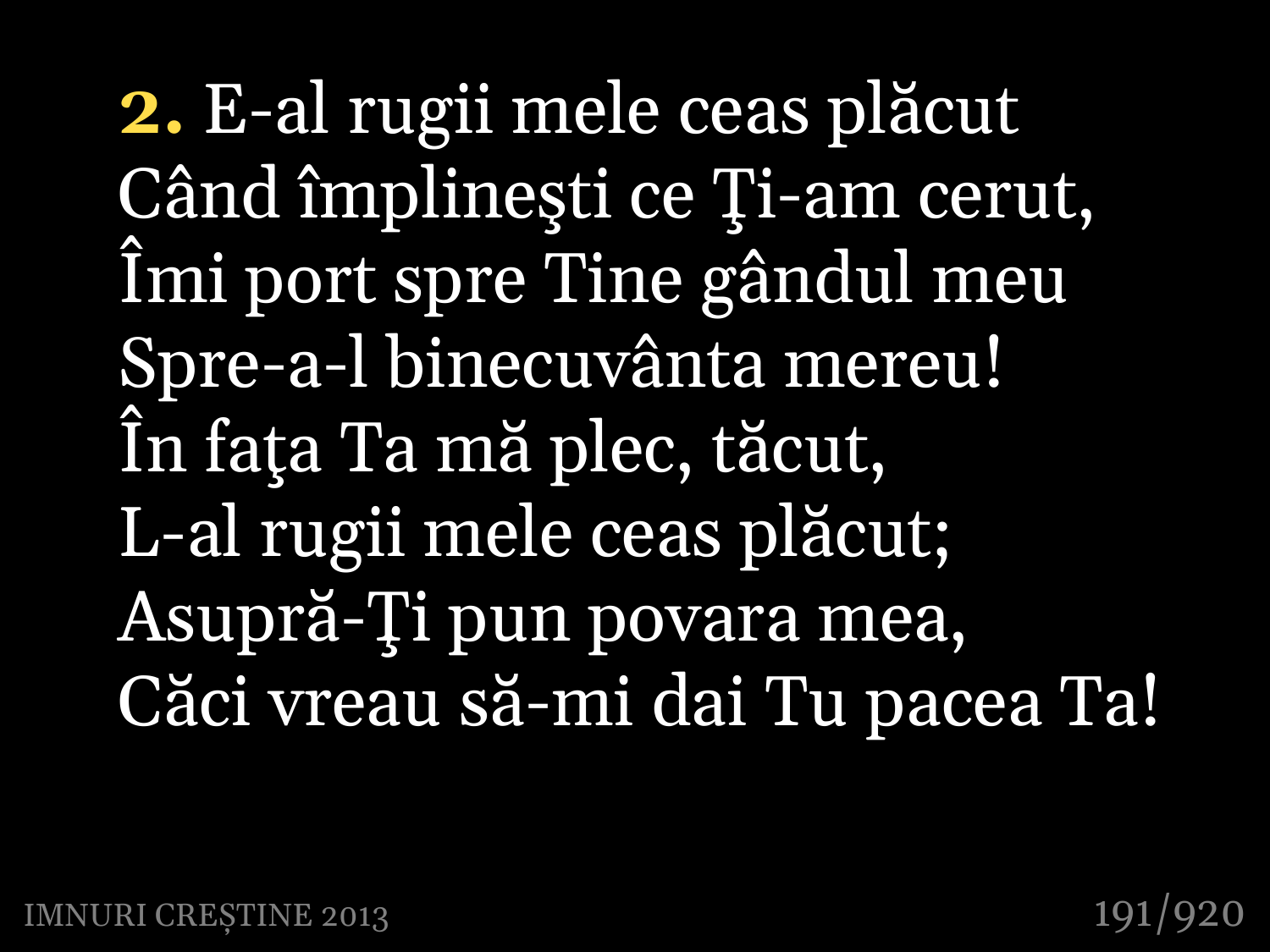

2. E-al rugii mele ceas plăcut
Când împlineşti ce Ţi-am cerut,
Îmi port spre Tine gândul meu
Spre-a-l binecuvânta mereu!
În faţa Ta mă plec, tăcut,
L-al rugii mele ceas plăcut;
Asupră-Ţi pun povara mea,
Căci vreau să-mi dai Tu pacea Ta!
191/920
IMNURI CREȘTINE 2013